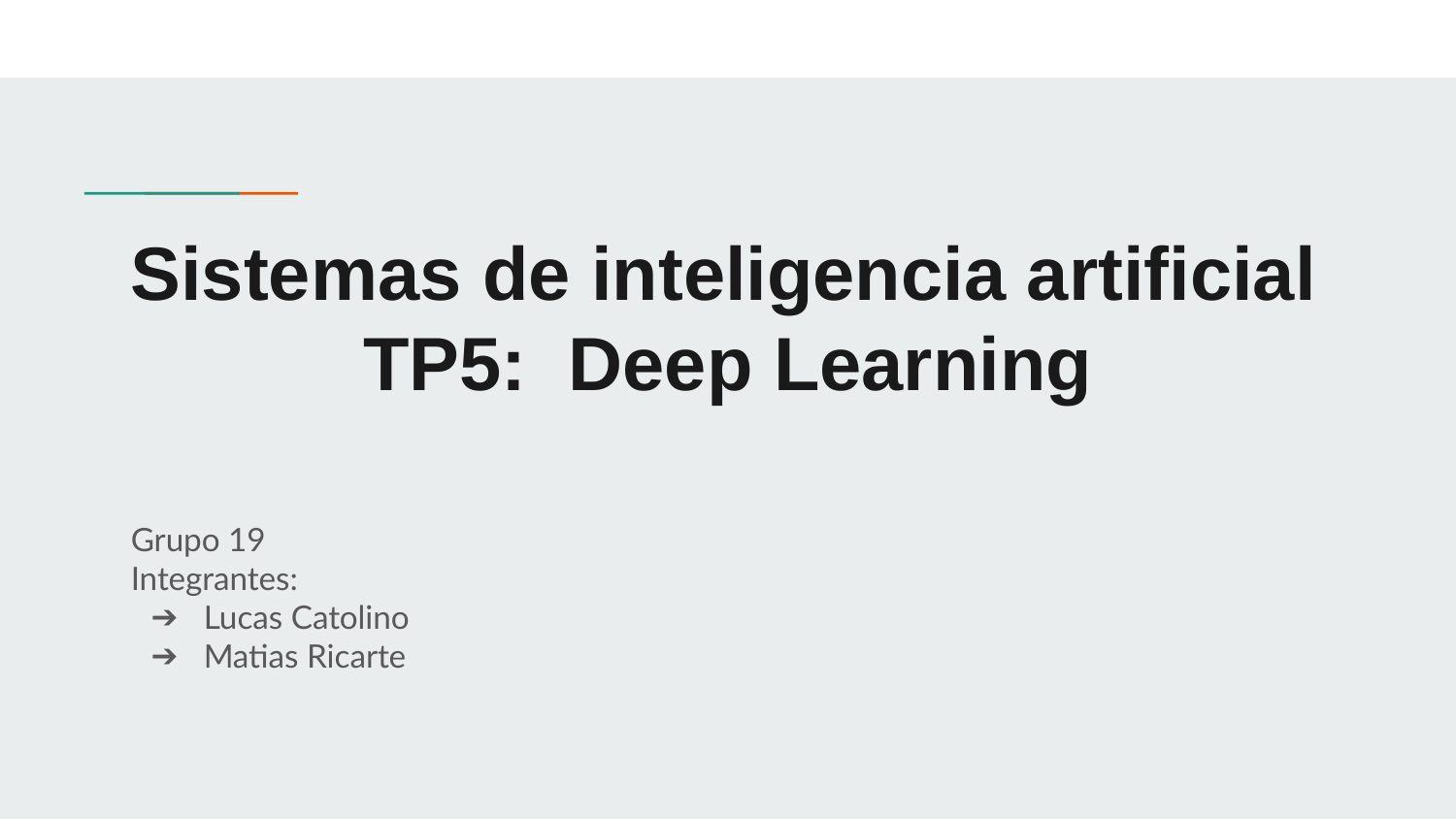

# Sistemas de inteligencia artificial
TP5:  Deep Learning

Grupo 19
Integrantes:
Lucas Catolino
Matias Ricarte